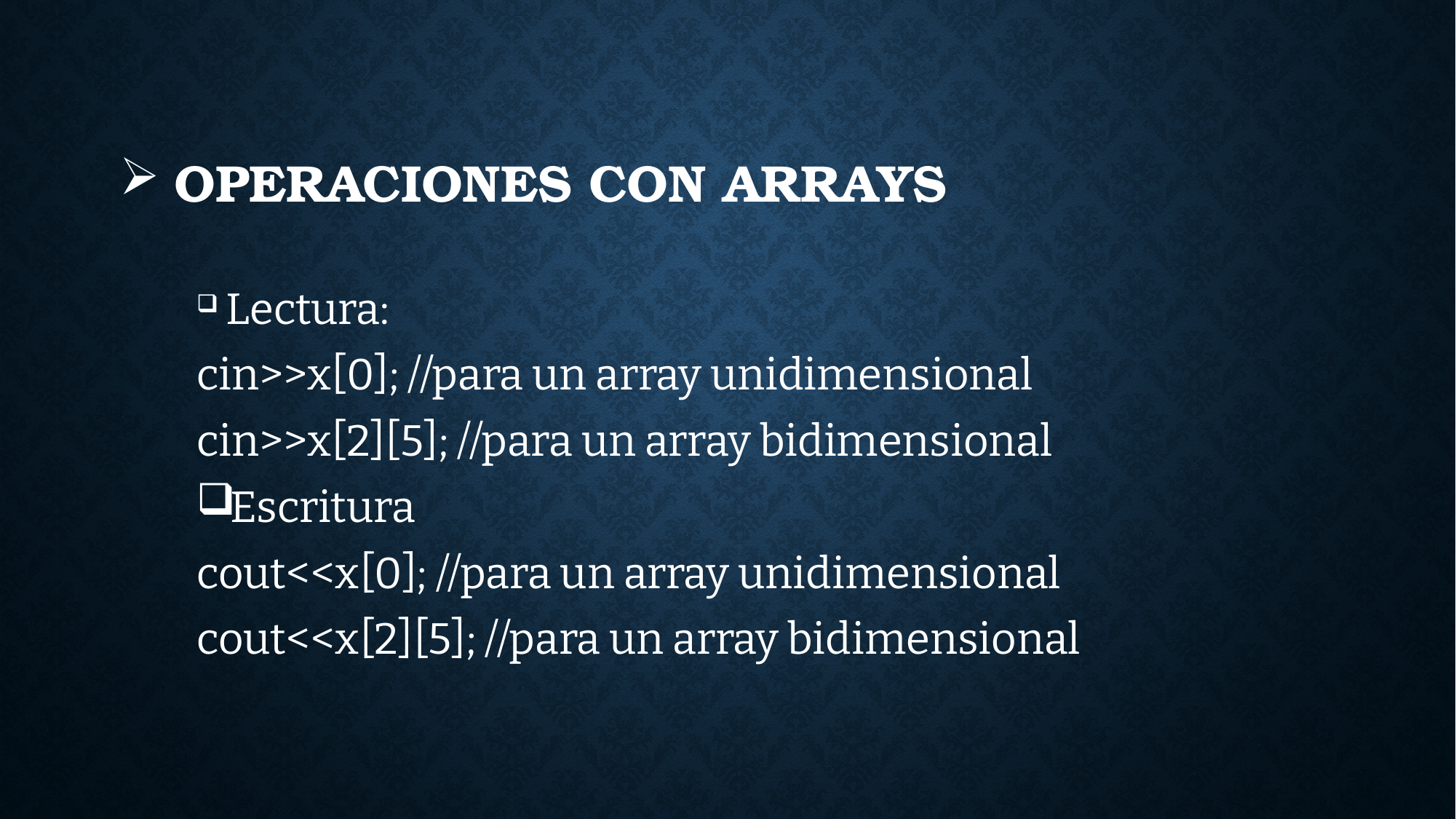

# Operaciones con arrays
 Lectura:
	cin>>x[0]; //para un array unidimensional
	cin>>x[2][5]; //para un array bidimensional
 Escritura
	cout<<x[0]; //para un array unidimensional
	cout<<x[2][5]; //para un array bidimensional